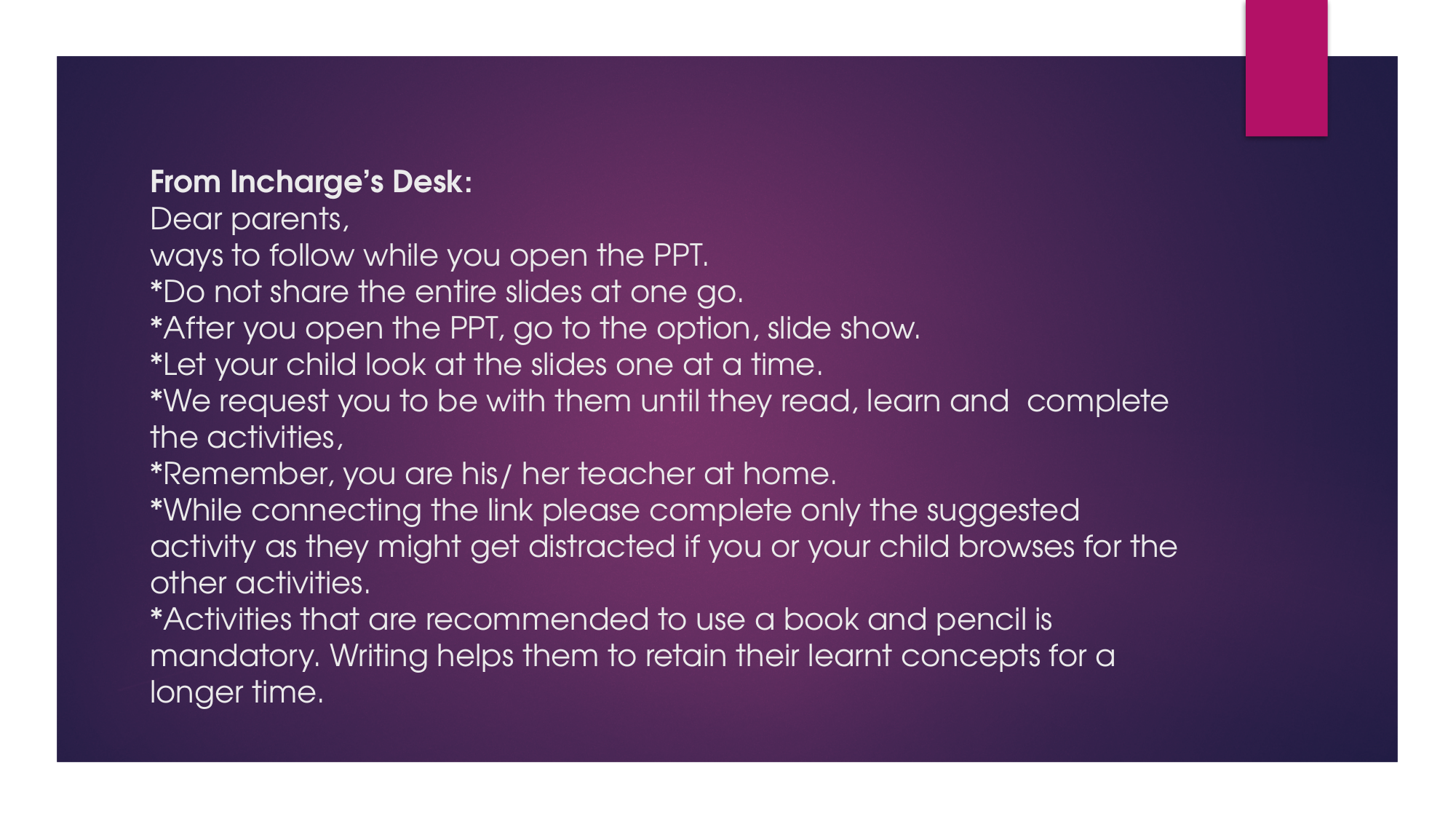

# From Incharge’s Desk: Dear parents, ways to follow while you open the PPT. *Do not share the entire slides at one go. *After you open the PPT, go to the option, slide show. *Let your child look at the slides one at a time. *We request you to be with them until they read, learn and  complete the activities, *Remember, you are his/ her teacher at home. *While connecting the link please complete only the suggested activity as they might get distracted if you or your child browses for the other activities. *Activities that are recommended to use a book and pencil is mandatory. Writing helps them to retain their learnt concepts for a longer time.